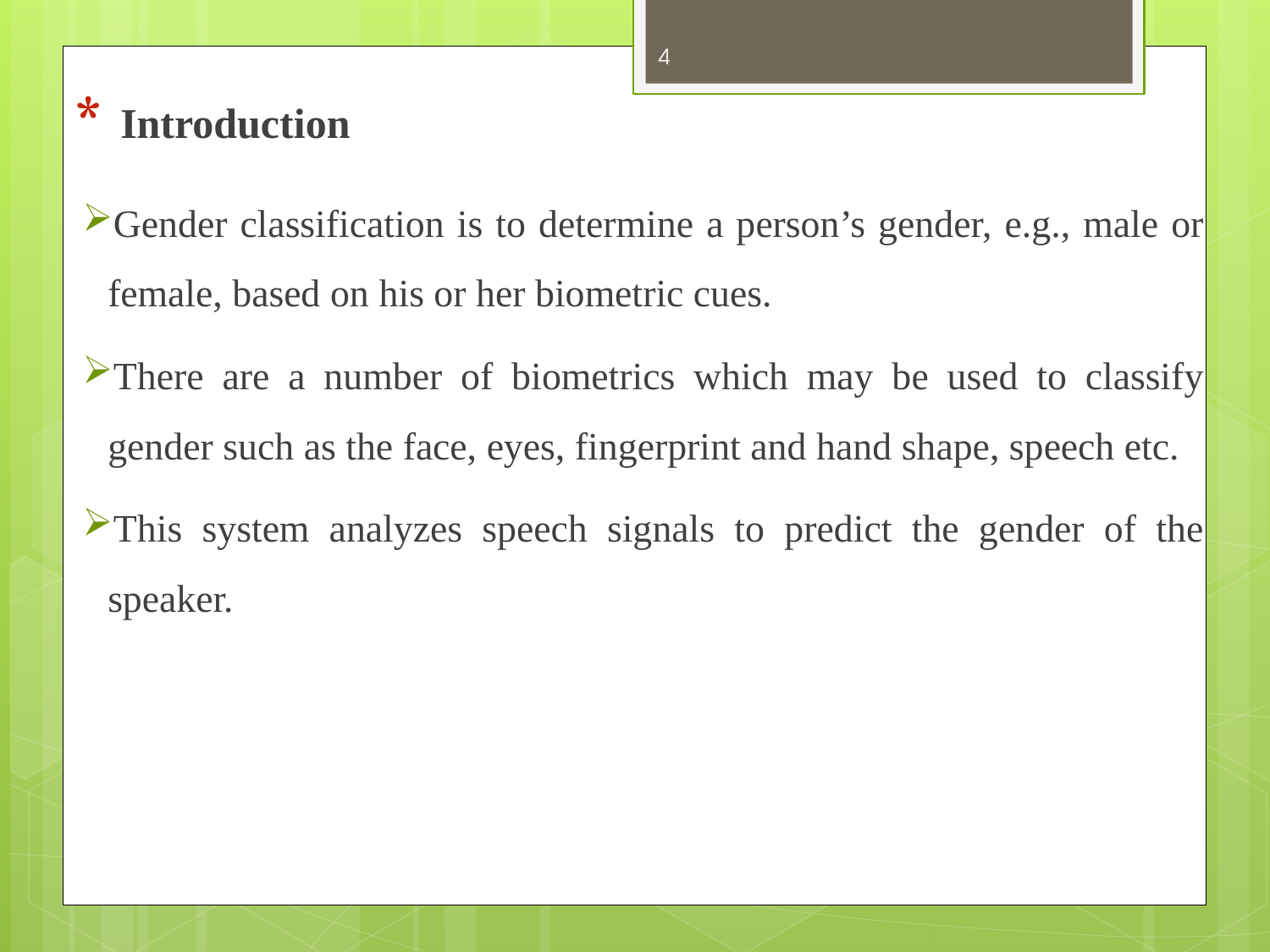

4
Introduction
Gender classification is to determine a person’s gender, e.g., male or female, based on his or her biometric cues.
There are a number of biometrics which may be used to classify gender such as the face, eyes, fingerprint and hand shape, speech etc.
This system analyzes speech signals to predict the gender of the speaker.